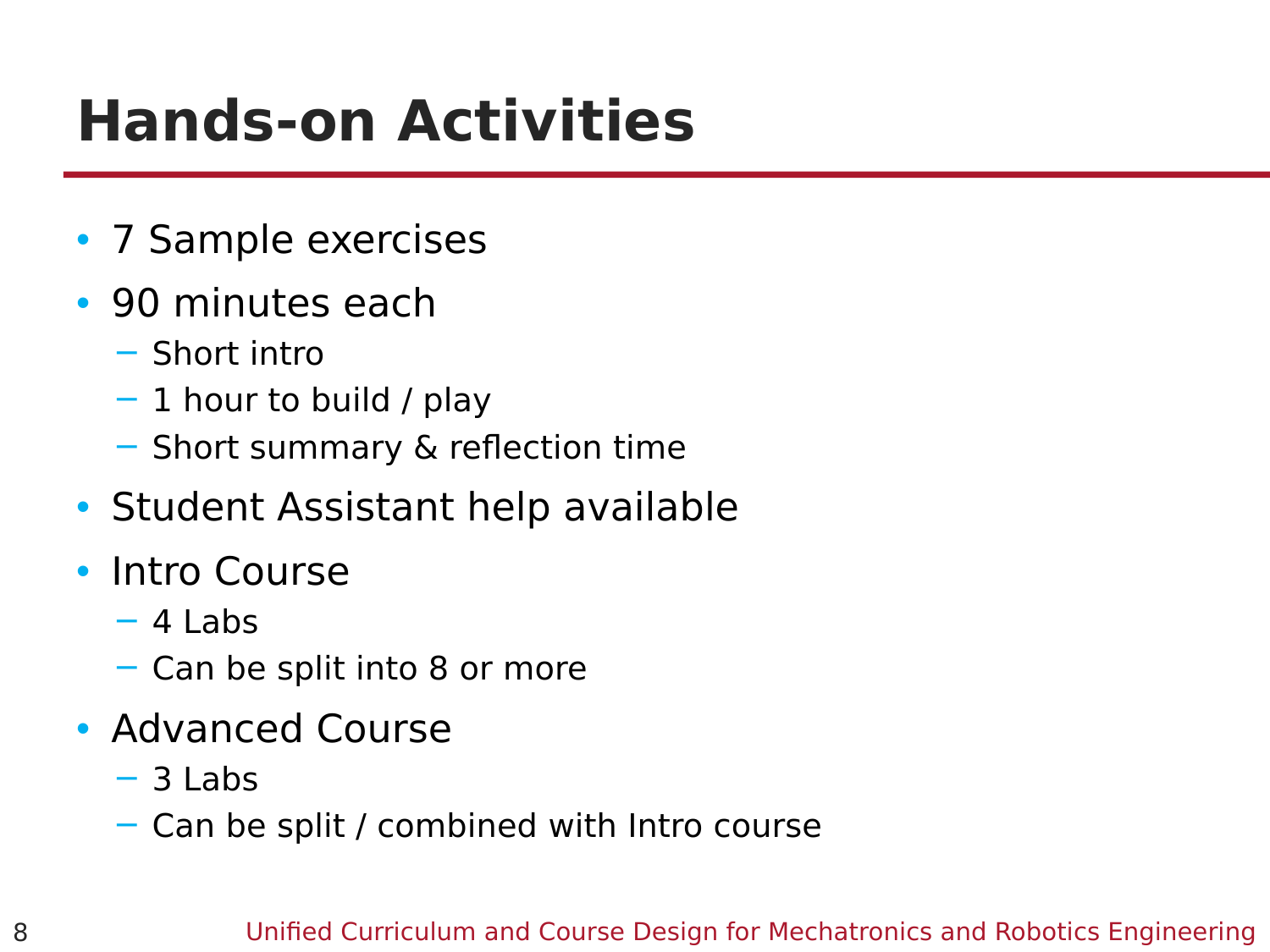

# Hands-on Activities
7 Sample exercises
90 minutes each
Short intro
1 hour to build / play
Short summary & reflection time
Student Assistant help available
Intro Course
4 Labs
Can be split into 8 or more
Advanced Course
3 Labs
Can be split / combined with Intro course

8